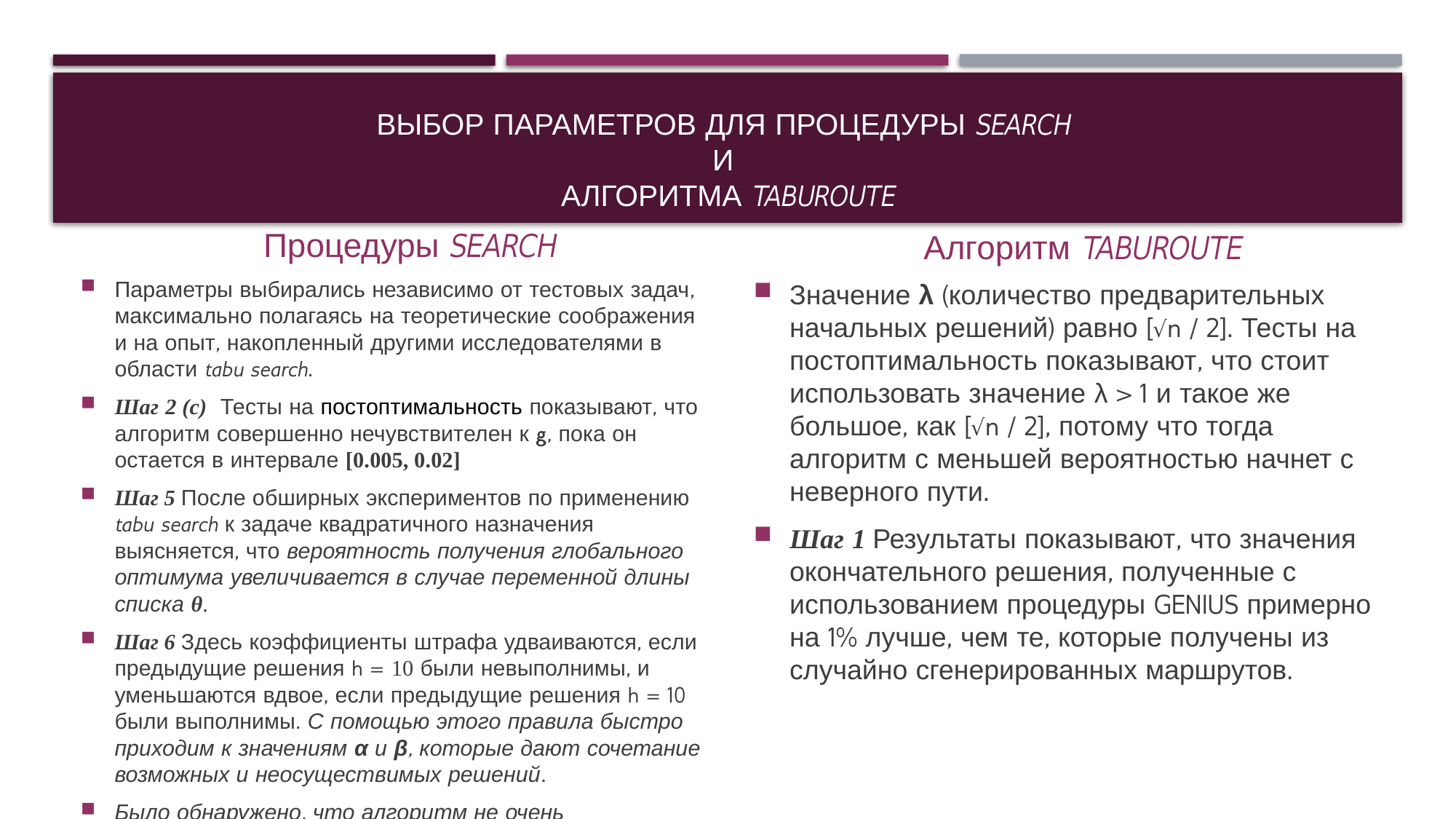

# Выбор параметров для процедуры search и алгоритма taburoute
Процедуры SEARCH
Алгоритм TABUROUTE
Параметры выбирались независимо от тестовых задач, максимально полагаясь на теоретические соображения и на опыт, накопленный другими исследователями в области tabu search.
Шаг 2 (с)  Тесты на постоптимальность показывают, что алгоритм совершенно нечувствителен к g, пока он остается в интервале [0.005, 0.02]
Шаг 5 После обширных экспериментов по применению tabu search к задаче квадратичного назначения выясняется, что вероятность получения глобального оптимума увеличивается в случае переменной длины списка θ.
Шаг 6 Здесь коэффициенты штрафа удваиваются, если предыдущие решения h = 10 были невыполнимы, и уменьшаются вдвое, если предыдущие решения h = 10 были выполнимы. С помощью этого правила быстро приходим к значениям α и β, которые дают сочетание возможных и неосуществимых решений.
Было обнаружено, что алгоритм не очень чувствителен к значению h.

Значение λ (количество предварительных начальных решений) равно [√n / 2]. Тесты на постоптимальность показывают, что стоит использовать значение λ > 1 и такое же большое, как [√n / 2], потому что тогда алгоритм с меньшей вероятностью начнет с неверного пути.
Шаг 1 Результаты показывают, что значения окончательного решения, полученные с использованием процедуры GENIUS примерно на 1% лучше, чем те, которые получены из случайно сгенерированных маршрутов.